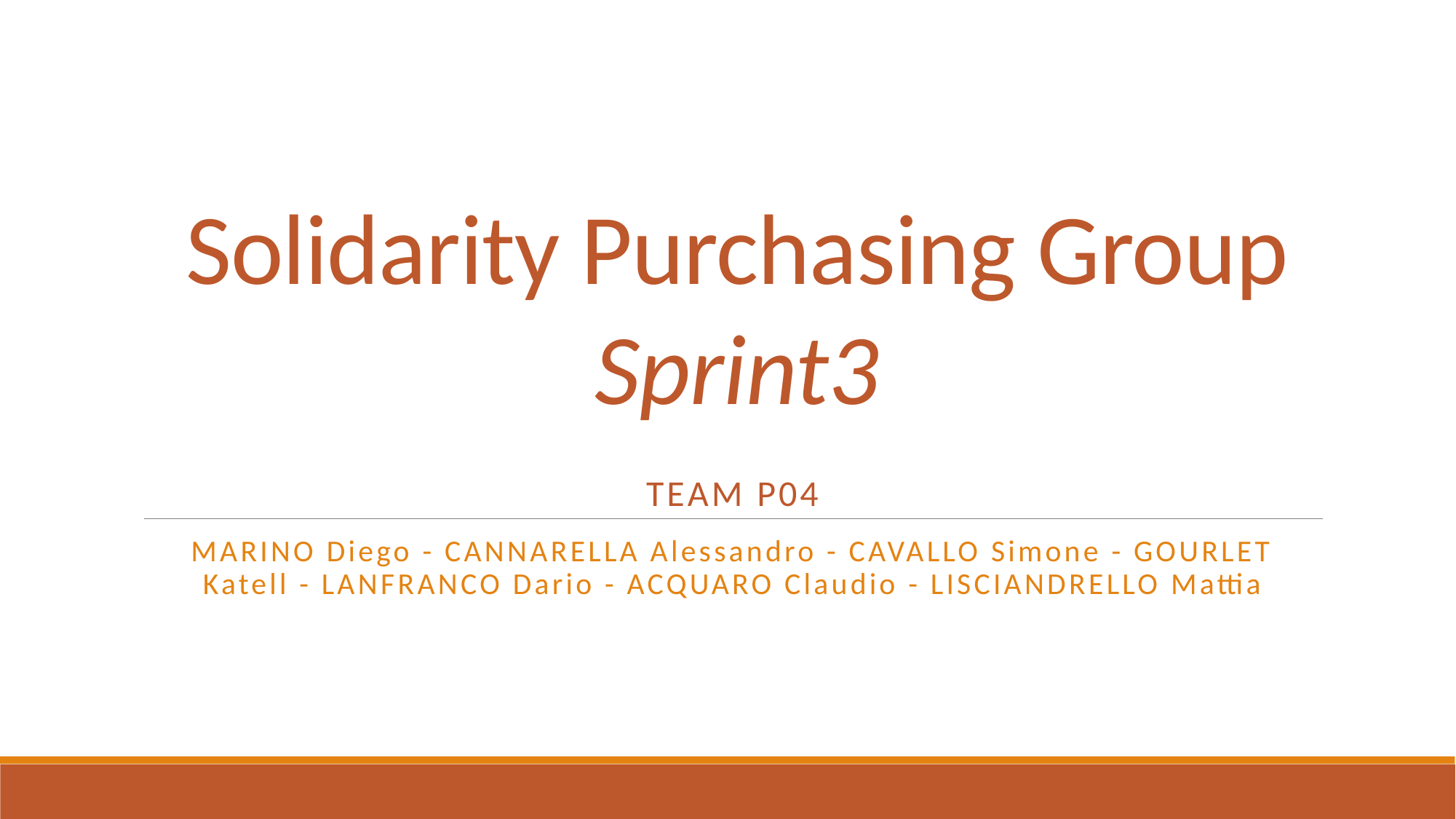

# Solidarity Purchasing Group Sprint3
Team P04
MARINO Diego - CANNARELLA Alessandro - CAVALLO Simone - GOURLET Katell - LANFRANCO Dario - ACQUARO Claudio - LISCIANDRELLO Mattia